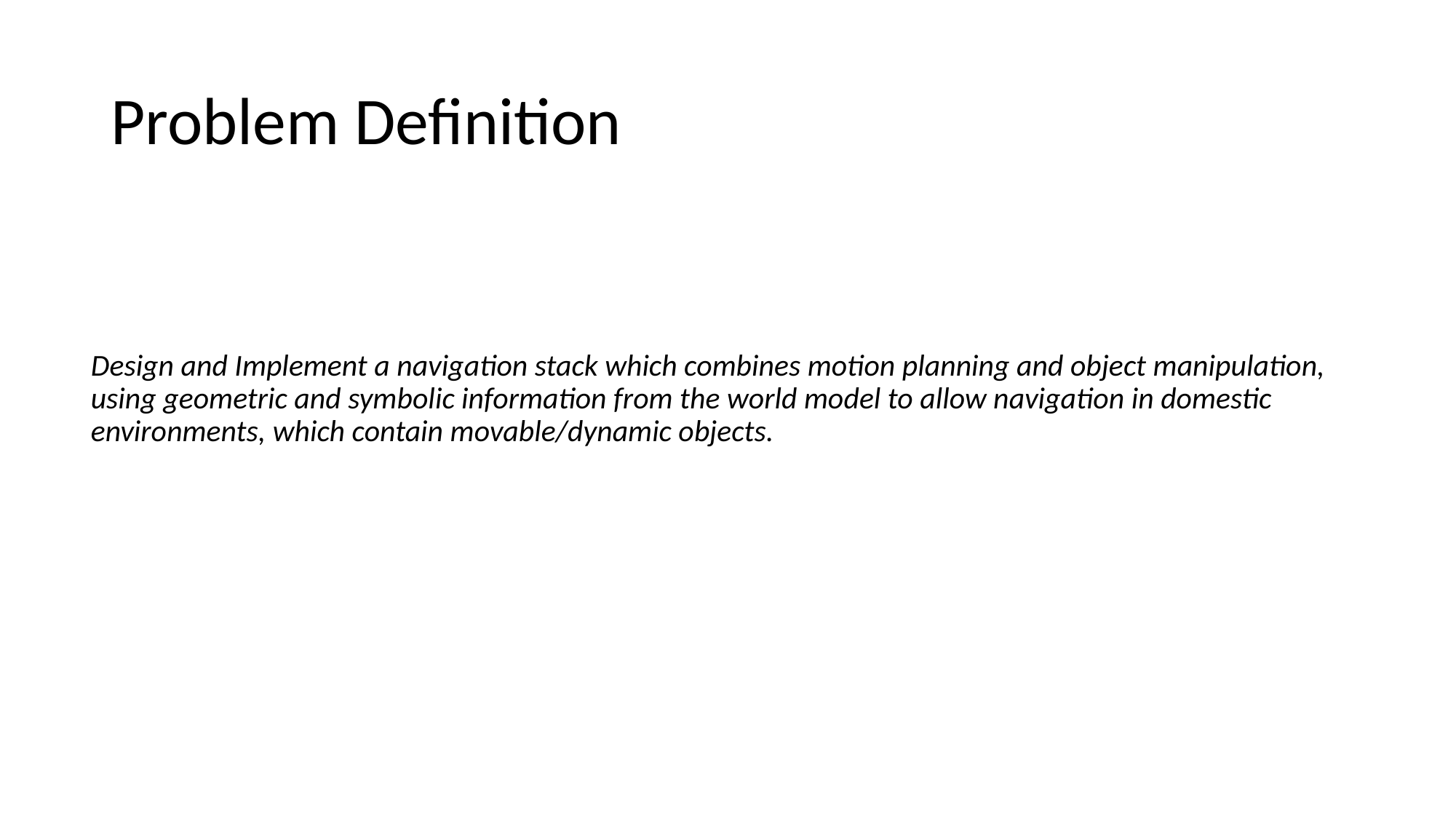

# Problem Definition
Design and Implement a navigation stack which combines motion planning and object manipulation, using geometric and symbolic information from the world model to allow navigation in domestic environments, which contain movable/dynamic objects.